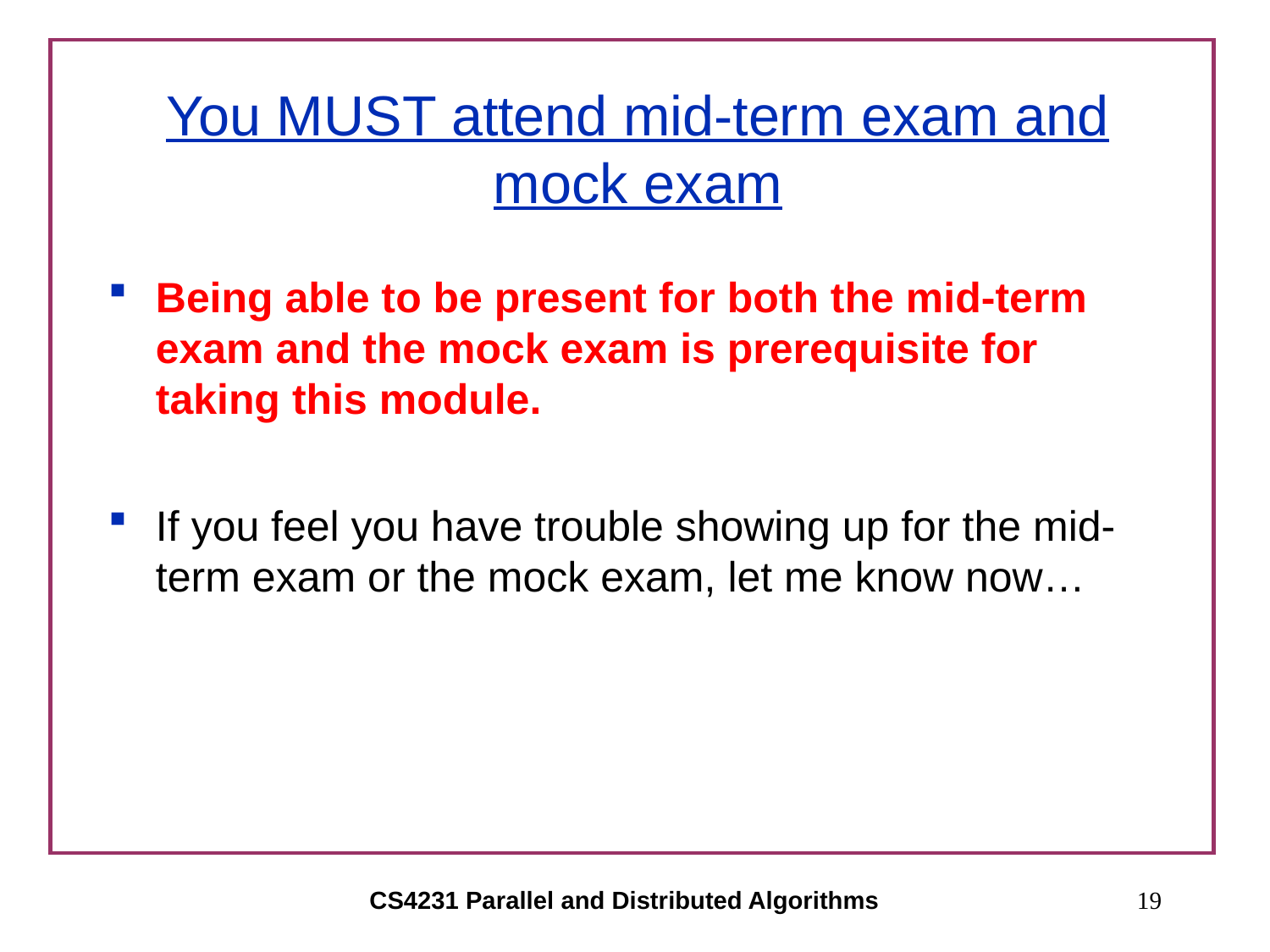

# You MUST attend mid-term exam and mock exam
Being able to be present for both the mid-term exam and the mock exam is prerequisite for taking this module.

If you feel you have trouble showing up for the mid-term exam or the mock exam, let me know now…

CS4231 Parallel and Distributed Algorithms
19